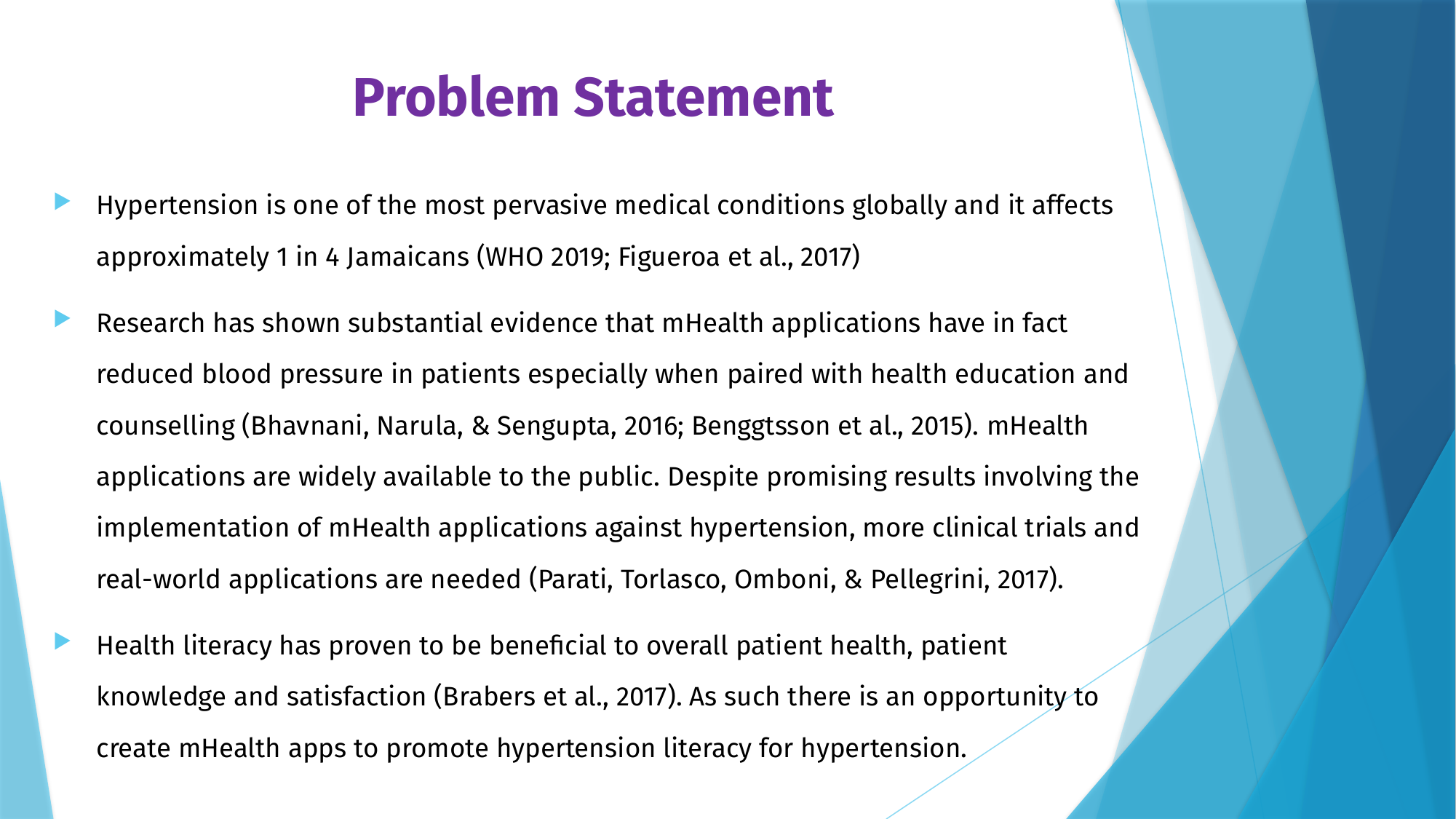

# Problem Statement
Hypertension is one of the most pervasive medical conditions globally and it affects approximately 1 in 4 Jamaicans (WHO 2019; Figueroa et al., 2017)
Research has shown substantial evidence that mHealth applications have in fact reduced blood pressure in patients especially when paired with health education and counselling (Bhavnani, Narula, & Sengupta, 2016; Benggtsson et al., 2015). mHealth applications are widely available to the public. Despite promising results involving the implementation of mHealth applications against hypertension, more clinical trials and real-world applications are needed (Parati, Torlasco, Omboni, & Pellegrini, 2017).
Health literacy has proven to be beneficial to overall patient health, patient knowledge and satisfaction (Brabers et al., 2017). As such there is an opportunity to create mHealth apps to promote hypertension literacy for hypertension.